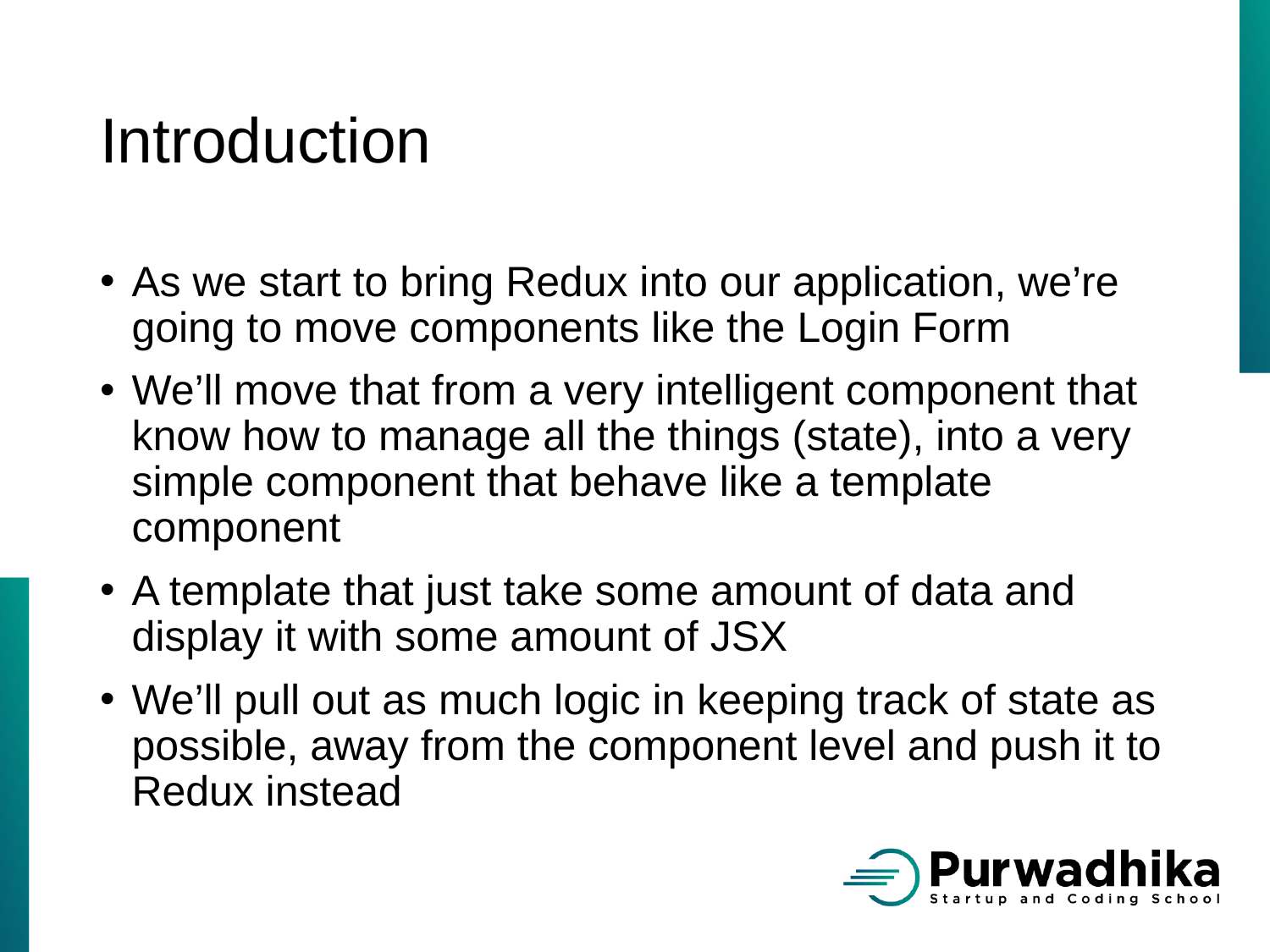

# Introduction
As we start to bring Redux into our application, we’re going to move components like the Login Form
We’ll move that from a very intelligent component that know how to manage all the things (state), into a very simple component that behave like a template component
A template that just take some amount of data and display it with some amount of JSX
We’ll pull out as much logic in keeping track of state as possible, away from the component level and push it to Redux instead